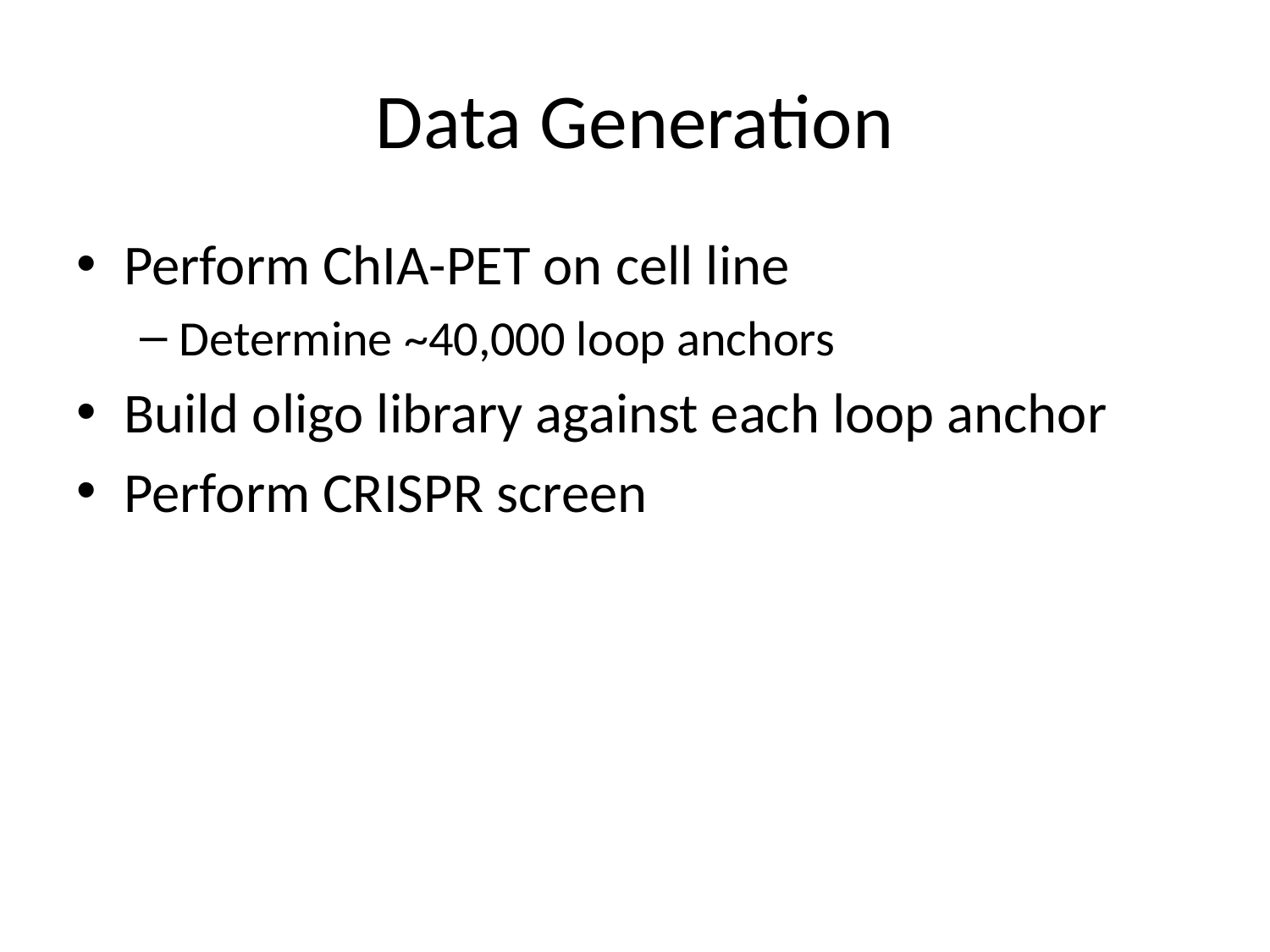

# Data Generation
Perform ChIA-PET on cell line
Determine ~40,000 loop anchors
Build oligo library against each loop anchor
Perform CRISPR screen